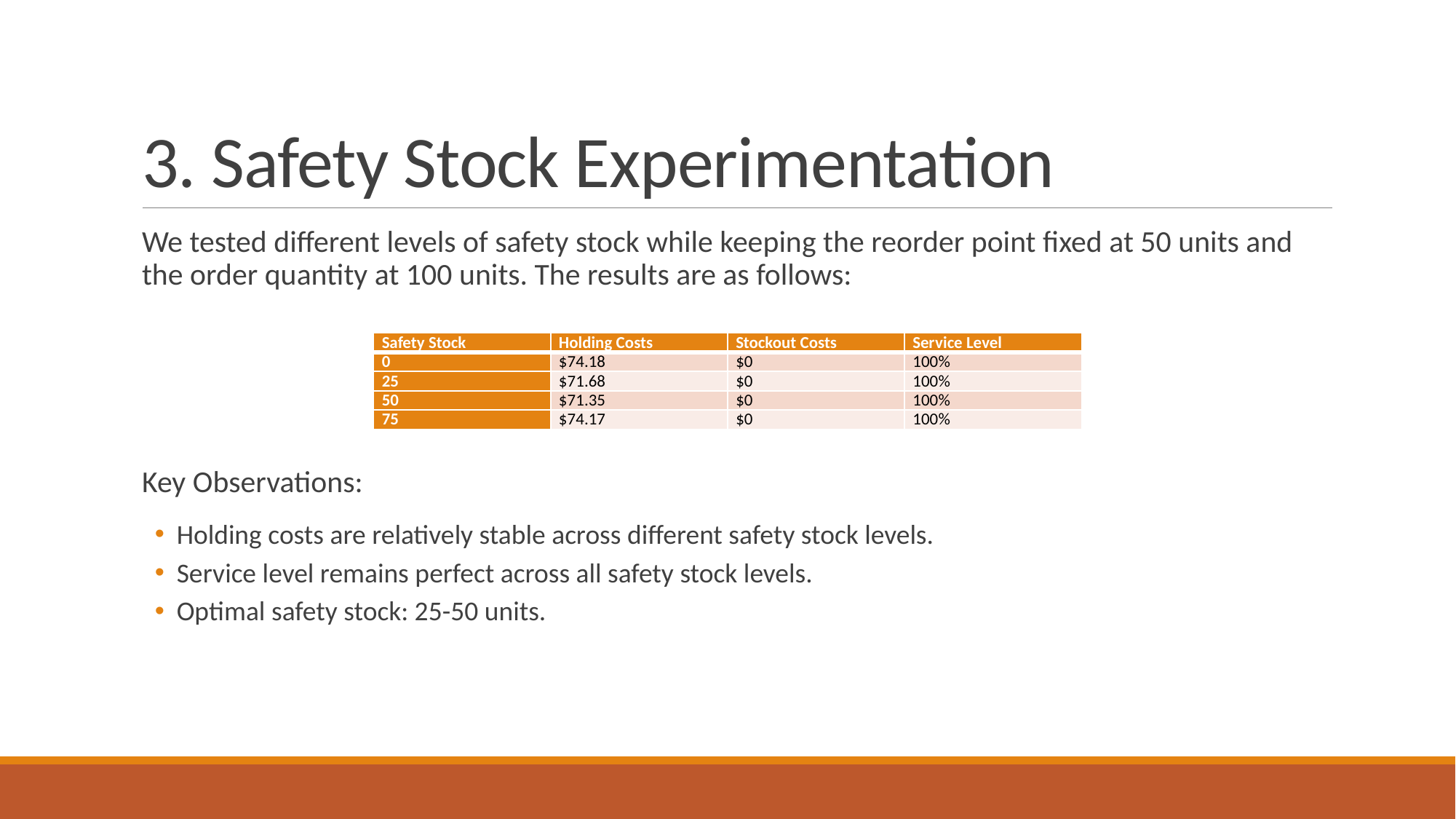

# 3. Safety Stock Experimentation
We tested different levels of safety stock while keeping the reorder point fixed at 50 units and the order quantity at 100 units. The results are as follows:

Key Observations:
Holding costs are relatively stable across different safety stock levels.
Service level remains perfect across all safety stock levels.
Optimal safety stock: 25-50 units.

| Safety Stock | Holding Costs | Stockout Costs | Service Level |
| --- | --- | --- | --- |
| 0 | $74.18 | $0 | 100% |
| 25 | $71.68 | $0 | 100% |
| 50 | $71.35 | $0 | 100% |
| 75 | $74.17 | $0 | 100% |